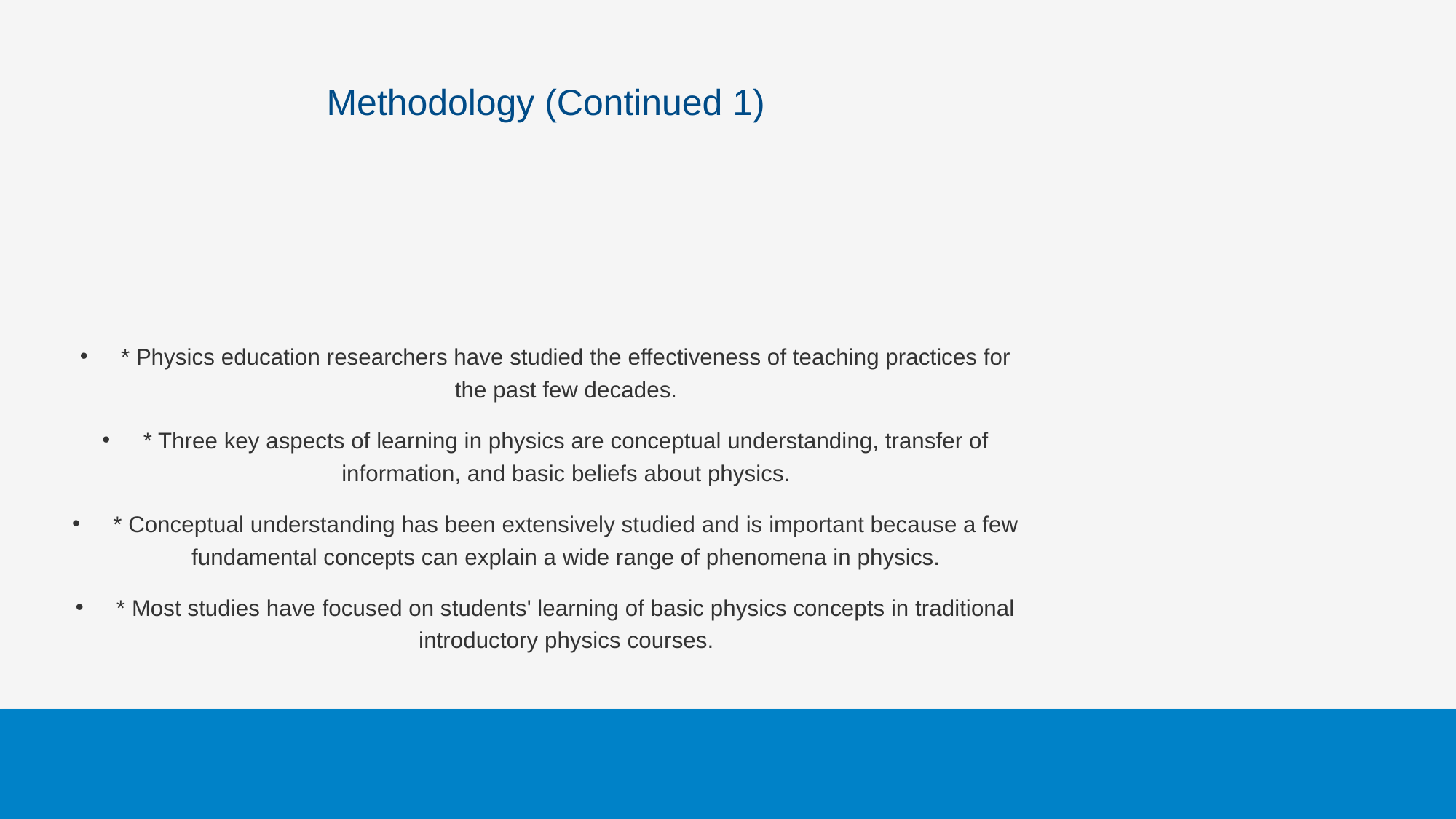

# Methodology (Continued 1)

* Physics education researchers have studied the effectiveness of teaching practices for the past few decades.
* Three key aspects of learning in physics are conceptual understanding, transfer of information, and basic beliefs about physics.
* Conceptual understanding has been extensively studied and is important because a few fundamental concepts can explain a wide range of phenomena in physics.
* Most studies have focused on students' learning of basic physics concepts in traditional introductory physics courses.